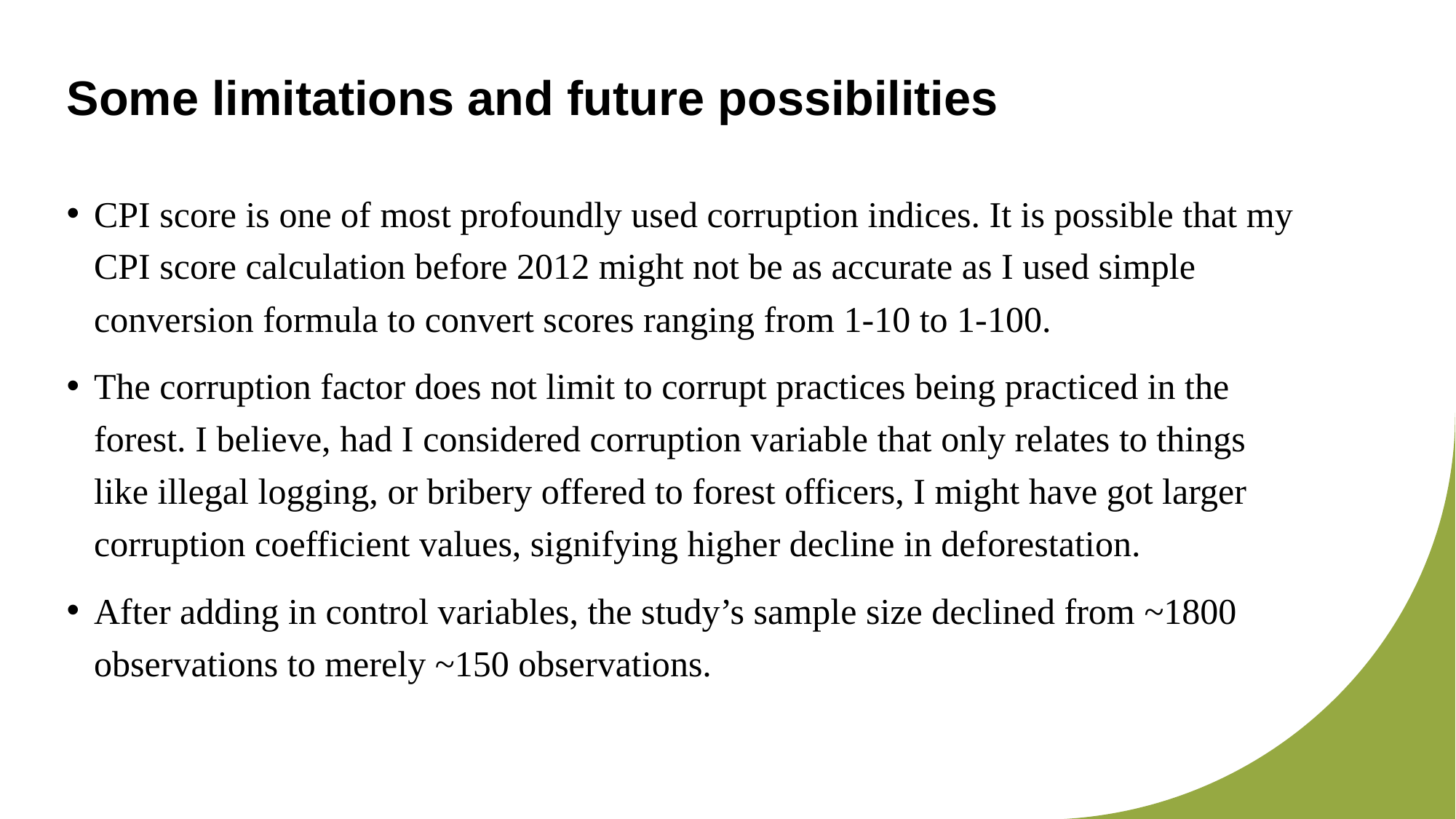

# Some limitations and future possibilities
CPI score is one of most profoundly used corruption indices. It is possible that my CPI score calculation before 2012 might not be as accurate as I used simple conversion formula to convert scores ranging from 1-10 to 1-100.
The corruption factor does not limit to corrupt practices being practiced in the forest. I believe, had I considered corruption variable that only relates to things like illegal logging, or bribery offered to forest officers, I might have got larger corruption coefficient values, signifying higher decline in deforestation.
After adding in control variables, the study’s sample size declined from ~1800 observations to merely ~150 observations.